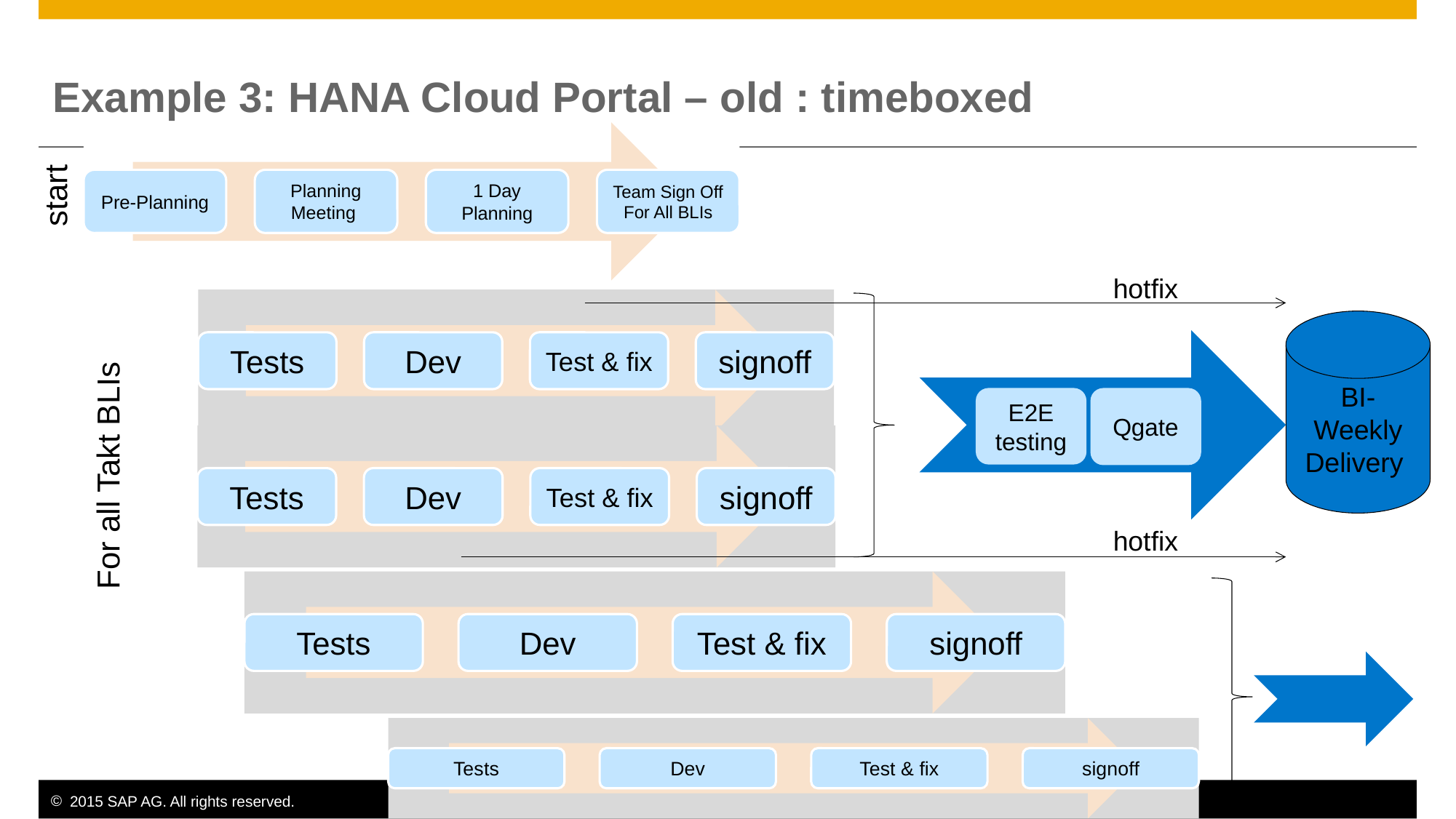

# Example 3: HANA Cloud Portal – old : timeboxed
Pre-Planning
Planning Meeting
1 Day Planning
Team Sign Off For All BLIs
start
hotfix
Dev
Tests
Test & fix
signoff

BI- Weekly Delivery

E2E testing
Qgate
Dev
Tests
Test & fix
signoff
For all Takt BLIs
hotfix
Dev
Tests
Test & fix
signoff

Dev
Tests
Test & fix
signoff